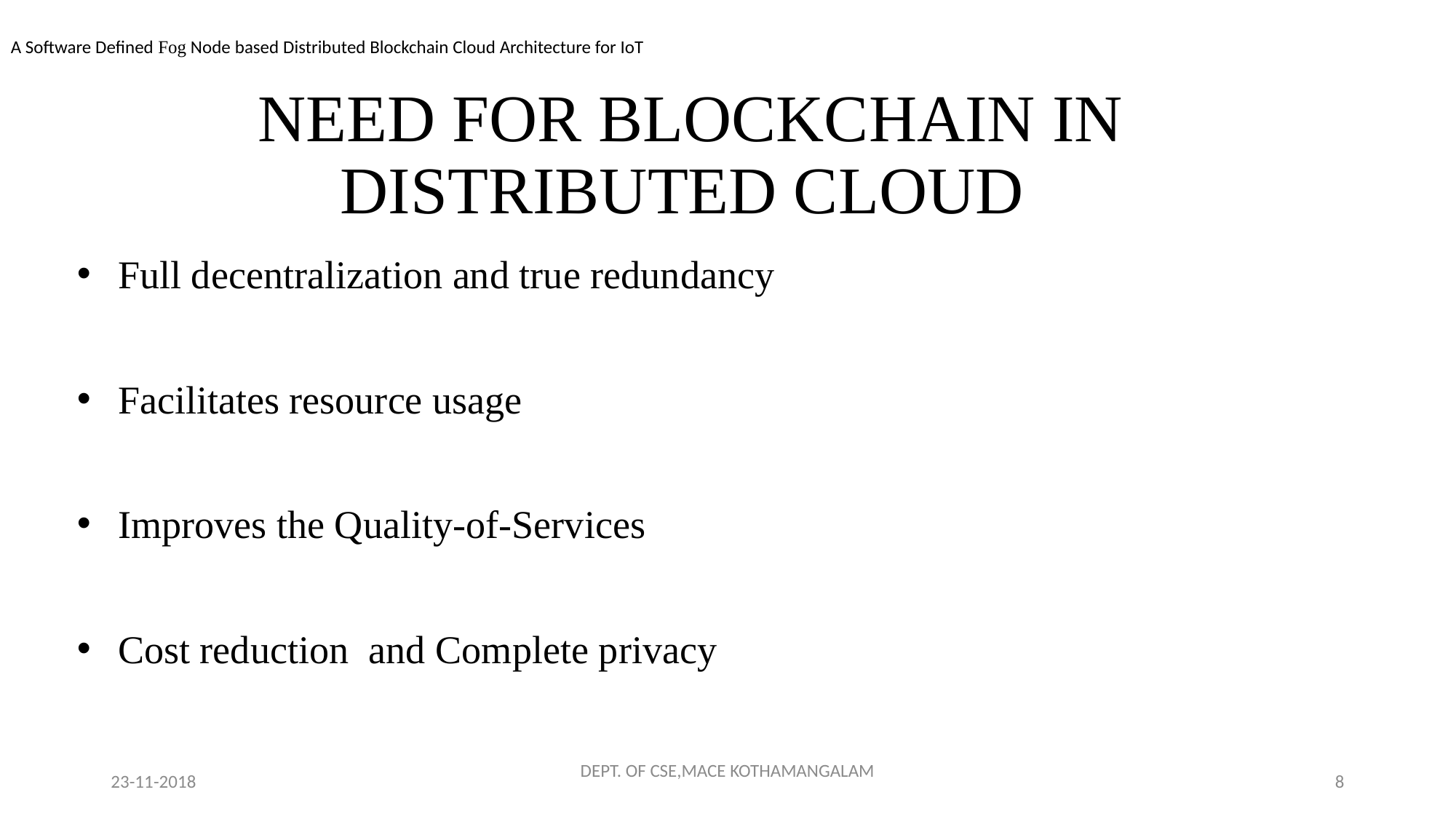

A Software Defined Fog Node based Distributed Blockchain Cloud Architecture for IoT

# NEED FOR BLOCKCHAIN IN DISTRIBUTED CLOUD
Full decentralization and true redundancy

Facilitates resource usage

Improves the Quality-of-Services

Cost reduction  and Complete privacy

23-11-2018
DEPT. OF CSE,MACE KOTHAMANGALAM

8